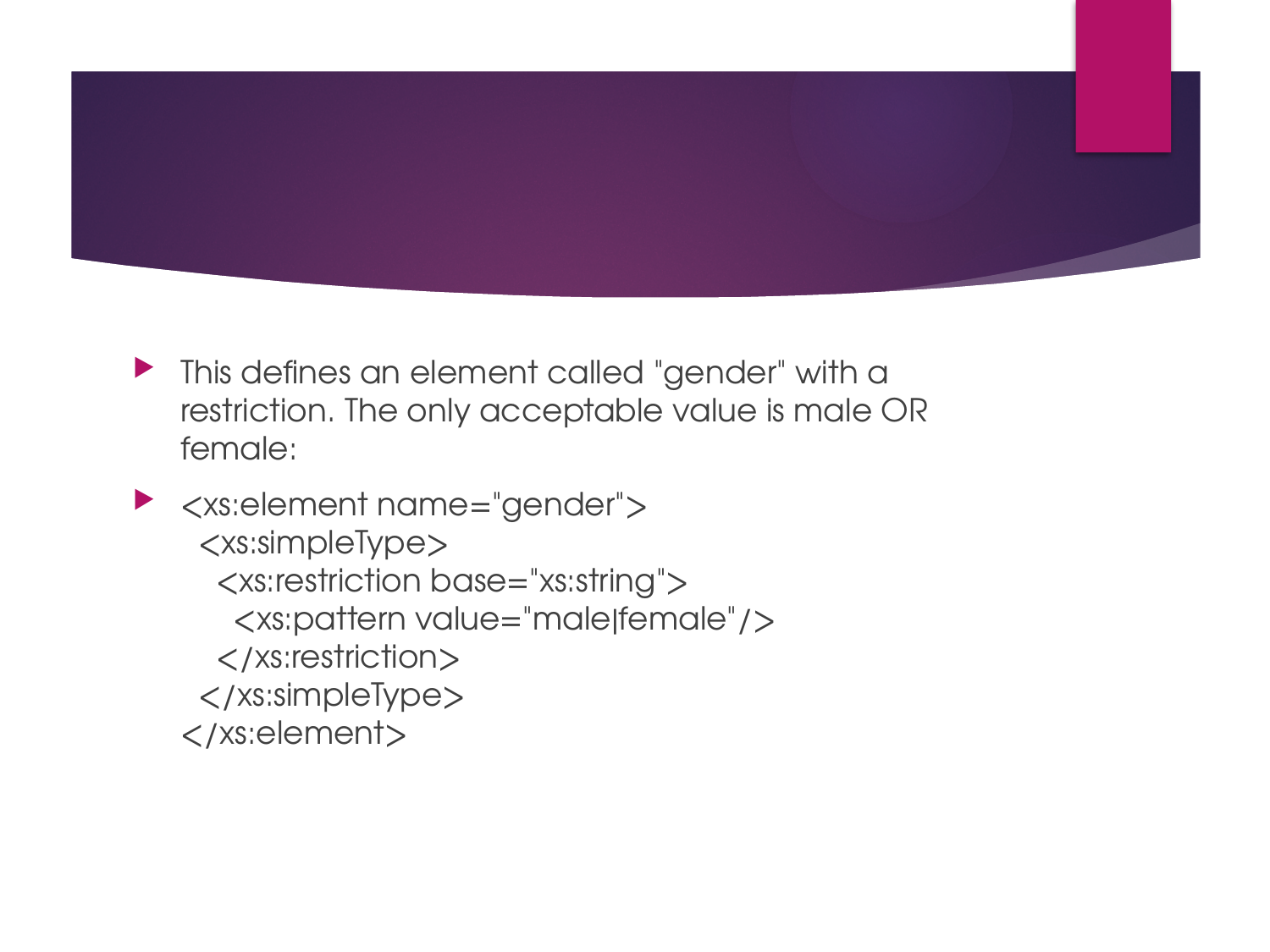

#
This defines an element called "gender" with a restriction. The only acceptable value is male OR female:
<xs:element name="gender">
  <xs:simpleType>
    <xs:restriction base="xs:string">
      <xs:pattern value="male|female"/>
    </xs:restriction>
  </xs:simpleType>
</xs:element>